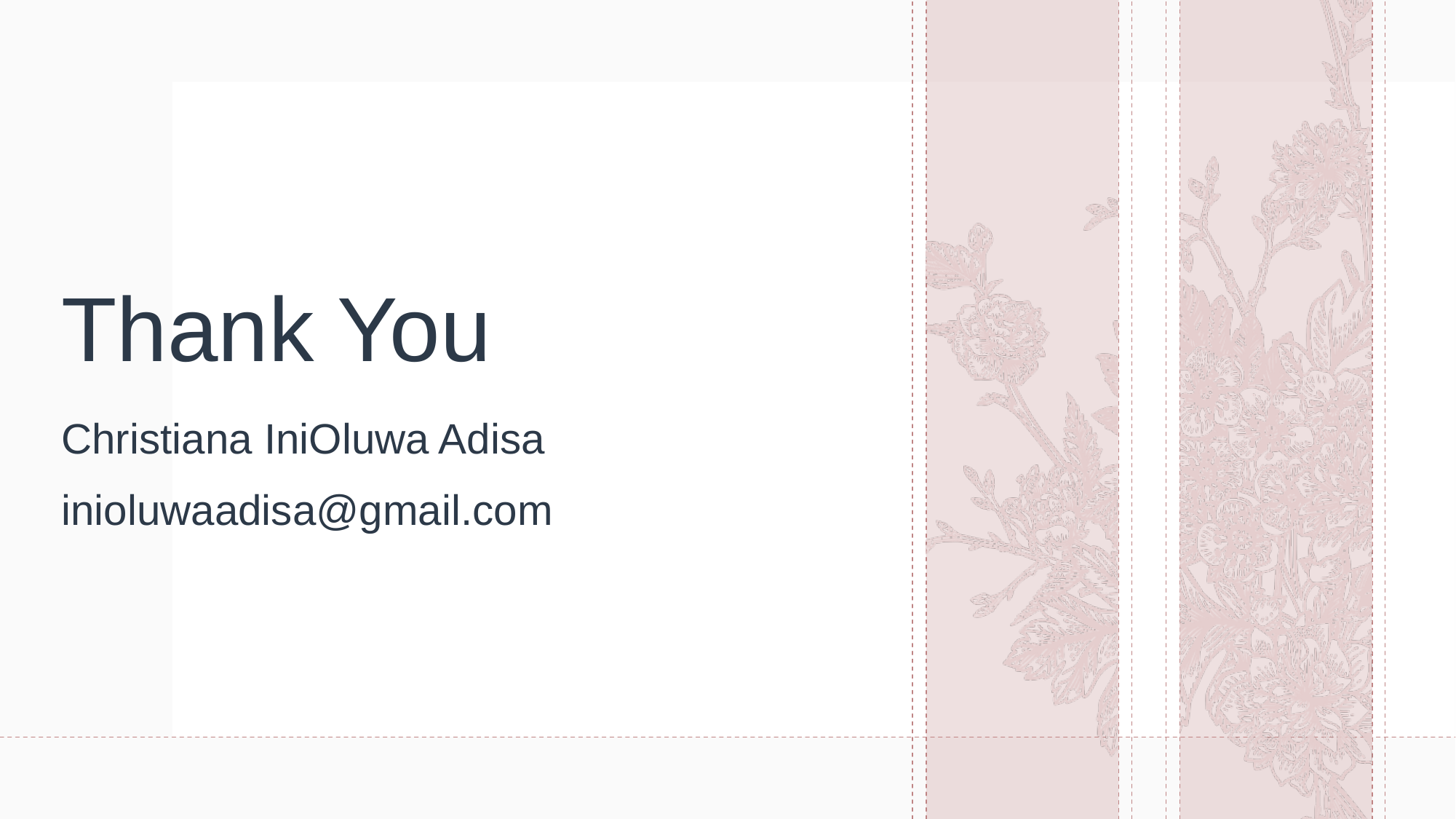

# Thank You
Christiana IniOluwa Adisa
inioluwaadisa@gmail.com